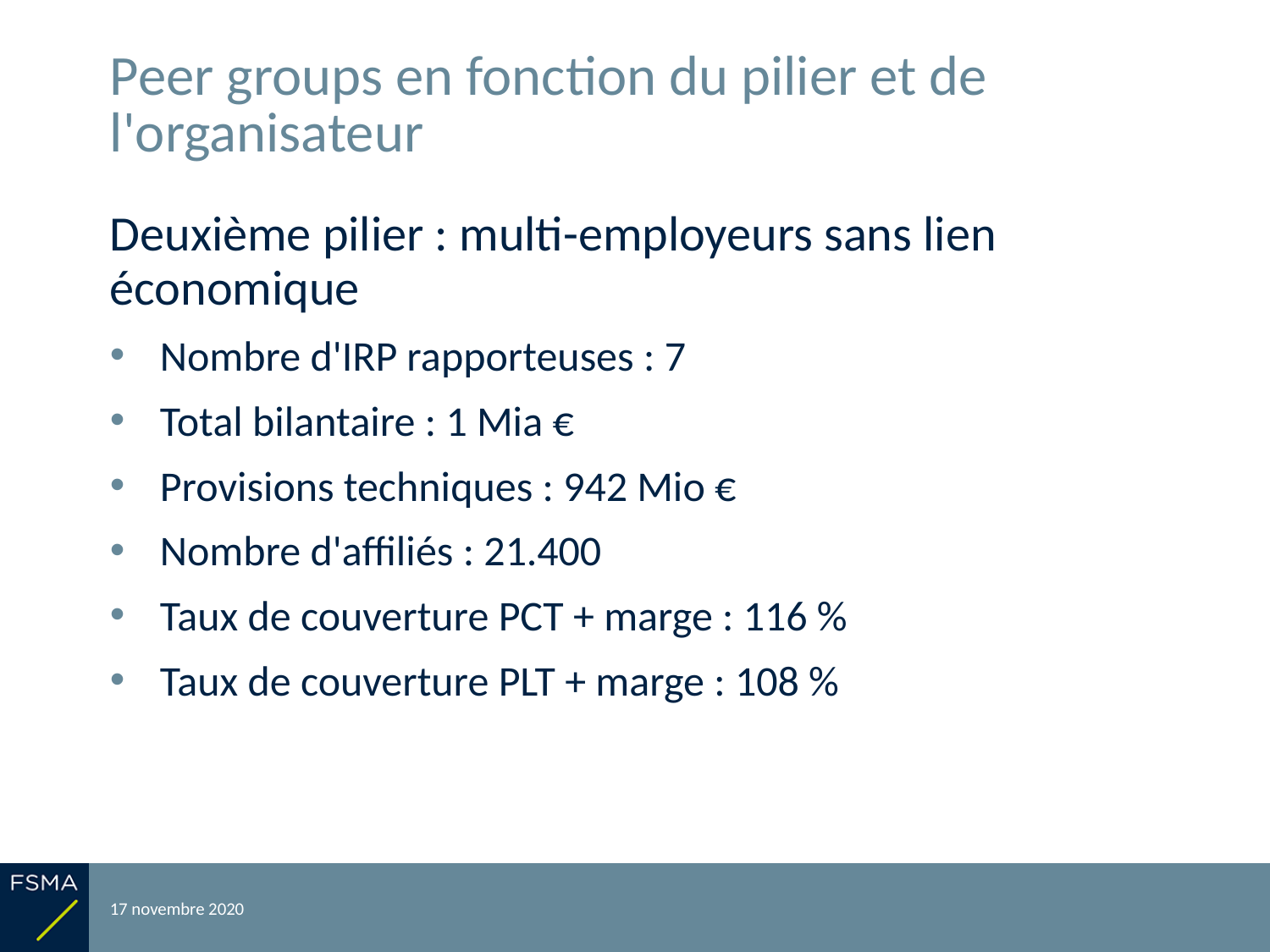

# Peer groups en fonction du pilier et de l'organisateur
Deuxième pilier : multi-employeurs sans lien économique
Nombre d'IRP rapporteuses : 7
Total bilantaire : 1 Mia €
Provisions techniques : 942 Mio €
Nombre d'affiliés : 21.400
Taux de couverture PCT + marge : 116 %
Taux de couverture PLT + marge : 108 %
17 novembre 2020
Reporting relatif à l'exercice 2019
24